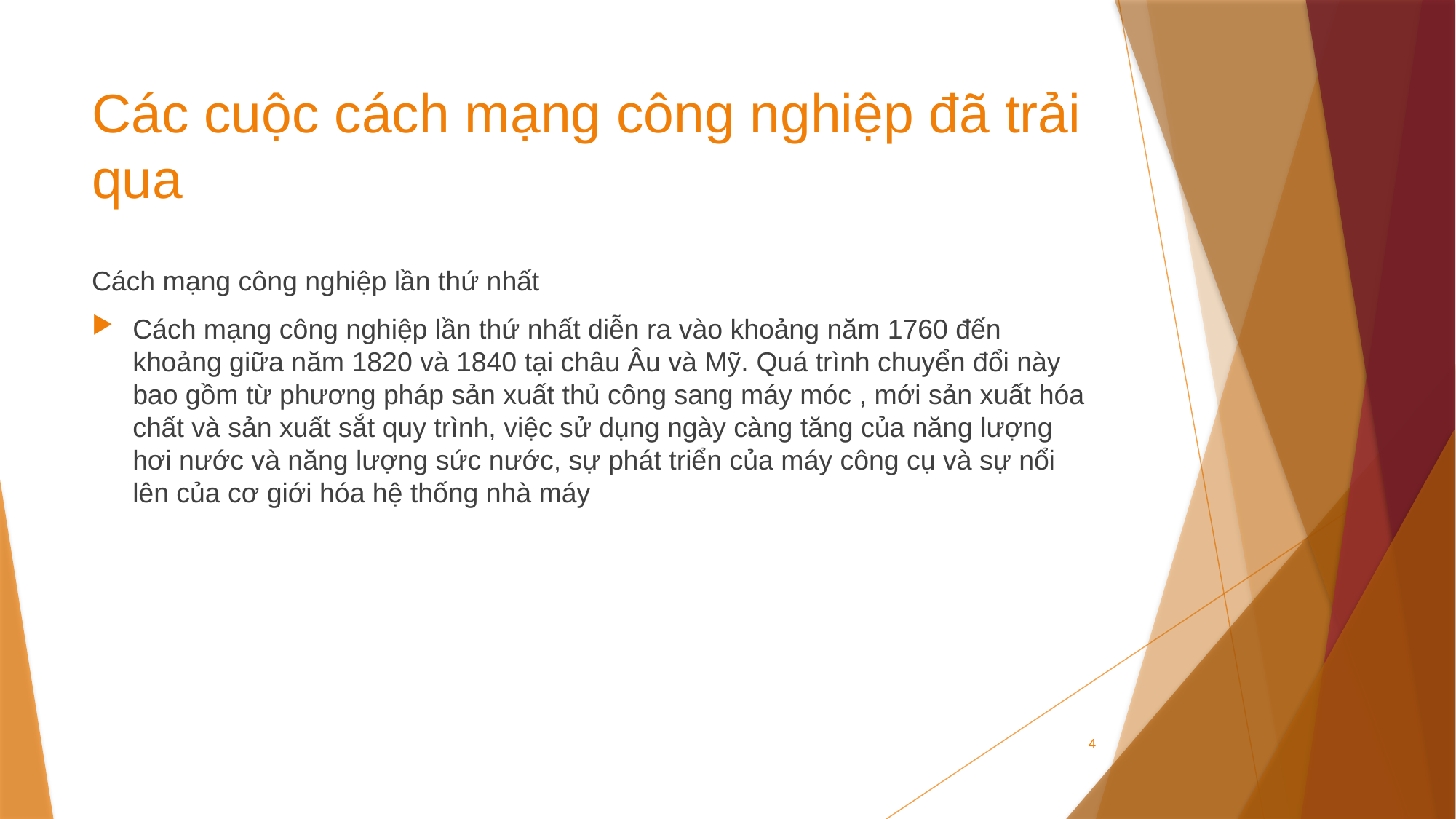

# Các cuộc cách mạng công nghiệp đã trải qua
Cách mạng công nghiệp lần thứ nhất
Cách mạng công nghiệp lần thứ nhất diễn ra vào khoảng năm 1760 đến khoảng giữa năm 1820 và 1840 tại châu Âu và Mỹ. Quá trình chuyển đổi này bao gồm từ phương pháp sản xuất thủ công sang máy móc , mới sản xuất hóa chất và sản xuất sắt quy trình, việc sử dụng ngày càng tăng của năng lượng hơi nước và năng lượng sức nước, sự phát triển của máy công cụ và sự nổi lên của cơ giới hóa hệ thống nhà máy
4